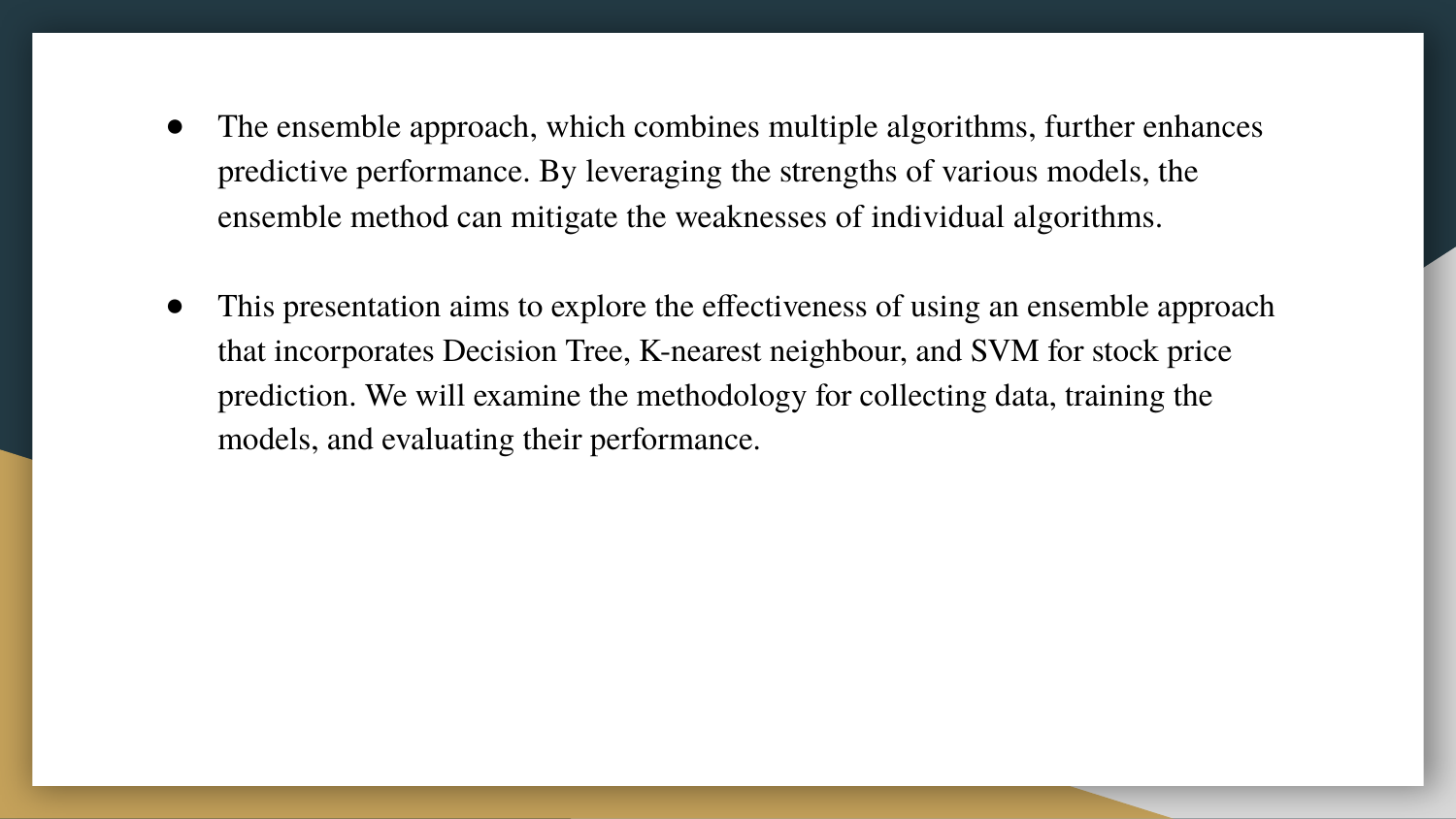

The ensemble approach, which combines multiple algorithms, further enhances predictive performance. By leveraging the strengths of various models, the ensemble method can mitigate the weaknesses of individual algorithms.

This presentation aims to explore the effectiveness of using an ensemble approach that incorporates Decision Tree, K-nearest neighbour, and SVM for stock price prediction. We will examine the methodology for collecting data, training the models, and evaluating their performance.